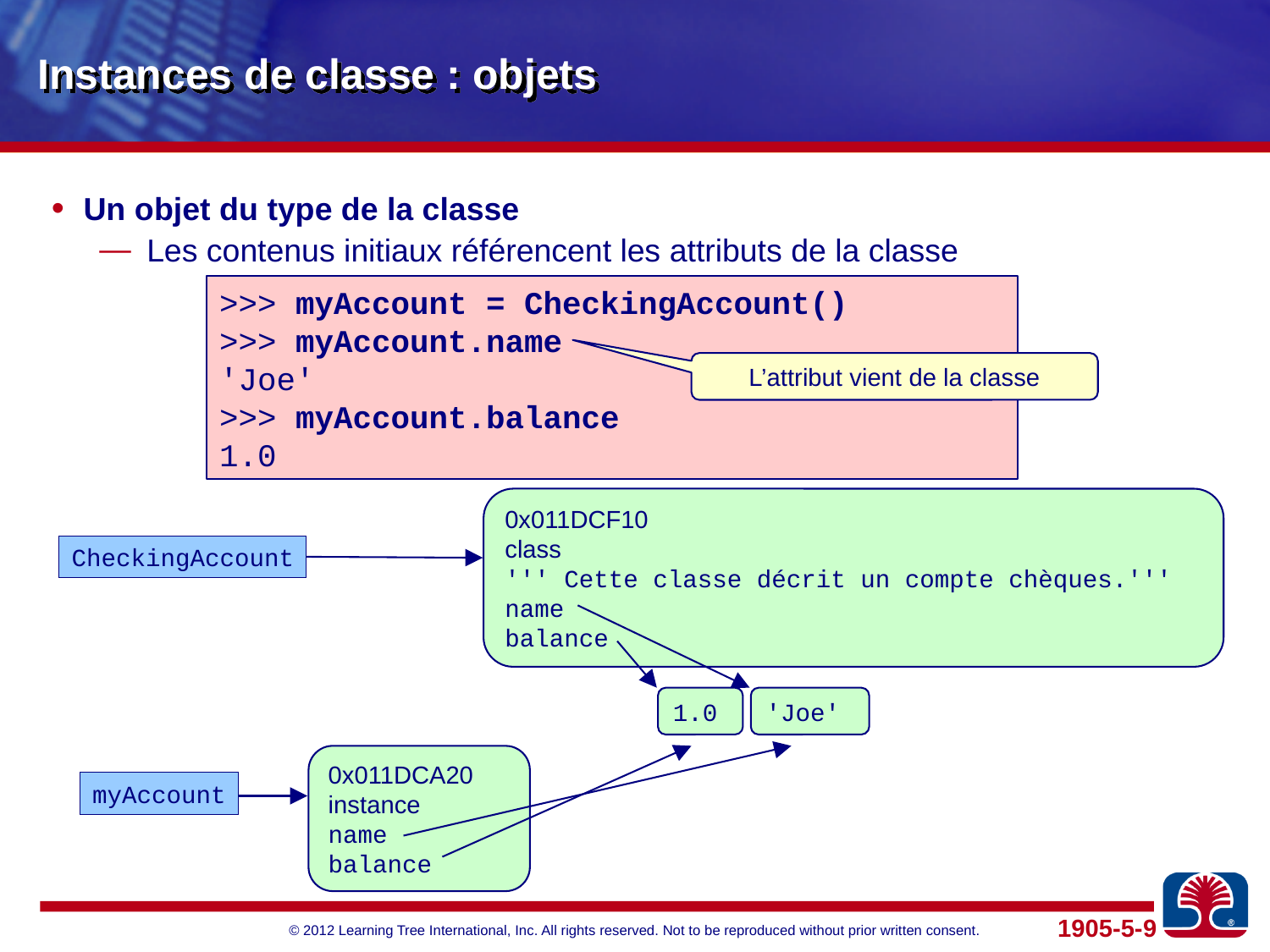

# Instances de classe : objets
Un objet du type de la classe
Les contenus initiaux référencent les attributs de la classe
>>> myAccount = CheckingAccount()
>>> myAccount.name
'Joe'
>>> myAccount.balance
1.0
L’attribut vient de la classe
0x011DCF10
class
''' Cette classe décrit un compte chèques.'''
name
balance
CheckingAccount
1.0
'Joe'
0x011DCA20
instance
name
balance
myAccount